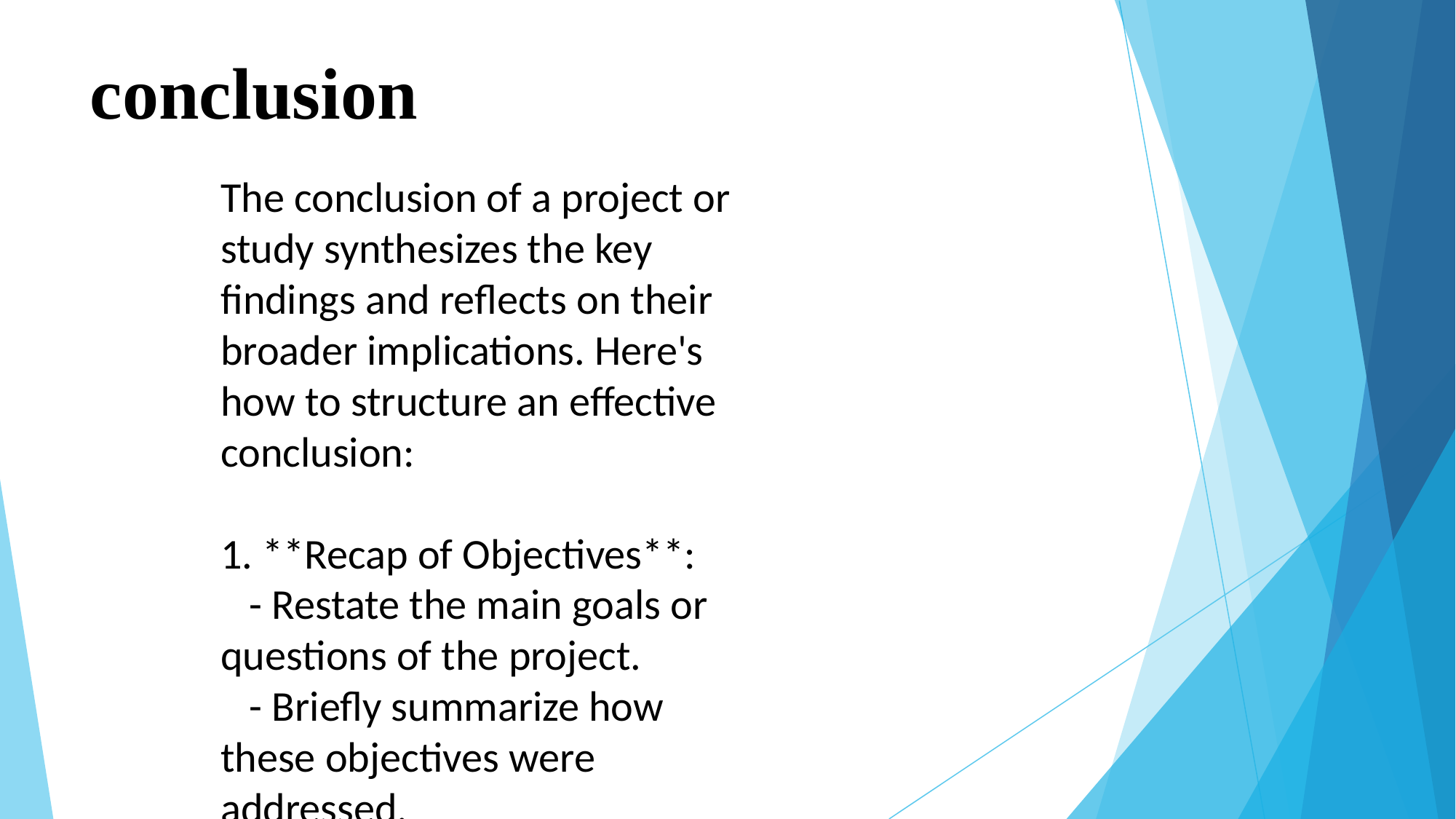

# conclusion
The conclusion of a project or study synthesizes the key findings and reflects on their broader implications. Here's how to structure an effective conclusion:

1. **Recap of Objectives**:
   - Restate the main goals or questions of the project.
   - Briefly summarize how these objectives were addressed.

2. **Summary of Key Findings**:
   - Highlight the most significant results and insights.
   - Emphasize any surprising or noteworthy discoveries.

3. **Implications**:
   - Discuss the broader impact of the findings.
   - Consider how the results affect the field, stakeholders, or future projects.

4. **Limitations**:
   - Acknowledge any limitations encountered during the project.
   - Reflect on how these limitations might affect the conclusions drawn.

5. **Recommendations**:
   - Provide actionable recommendations based on the results.
   - Suggest areas for further research or improvement.

6. **Final Thoughts**:
   - Offer a closing statement that reinforces the importance of the findings.
   - Reflect on the overall success of the project and its contribution to the field.

A well-rounded conclusion ties together the various elements of the project and provides a clear understanding of its significance and next steps.